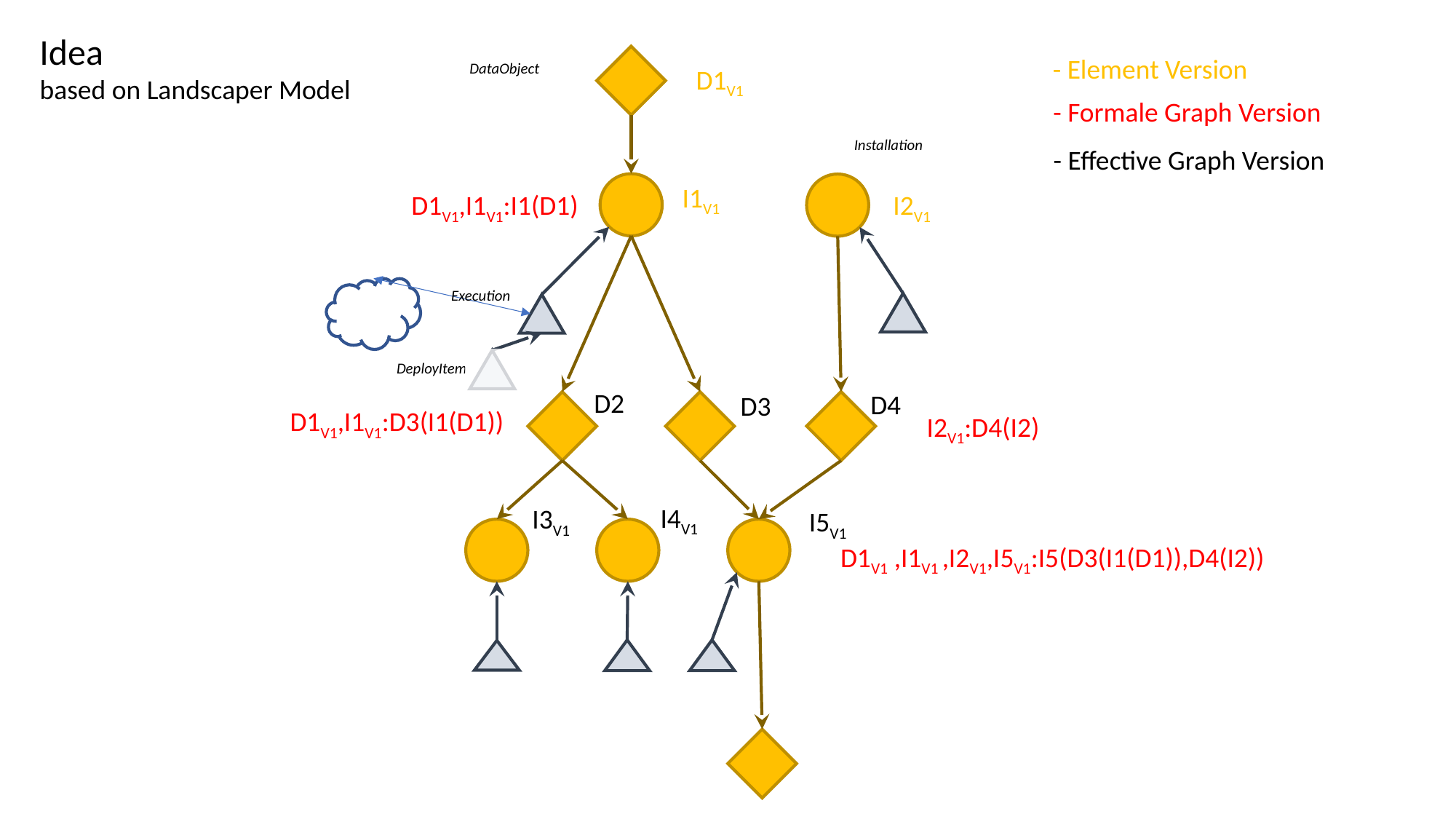

Idea
based on Landscaper Model

- Element Version
DataObject
D1V1
- Formale Graph Version
Installation
- Effective Graph Version

I1V1
D1V1,I1V1:I1(D1)
I2V1

Execution

DeployItem
D2
D4
D3

D1V1,I1V1:D3(I1(D1))
I2V1:D4(I2)
I4V1
I3V1
I5V1

D1V1 ,I1V1 ,I2V1,I5V1:I5(D3(I1(D1)),D4(I2))